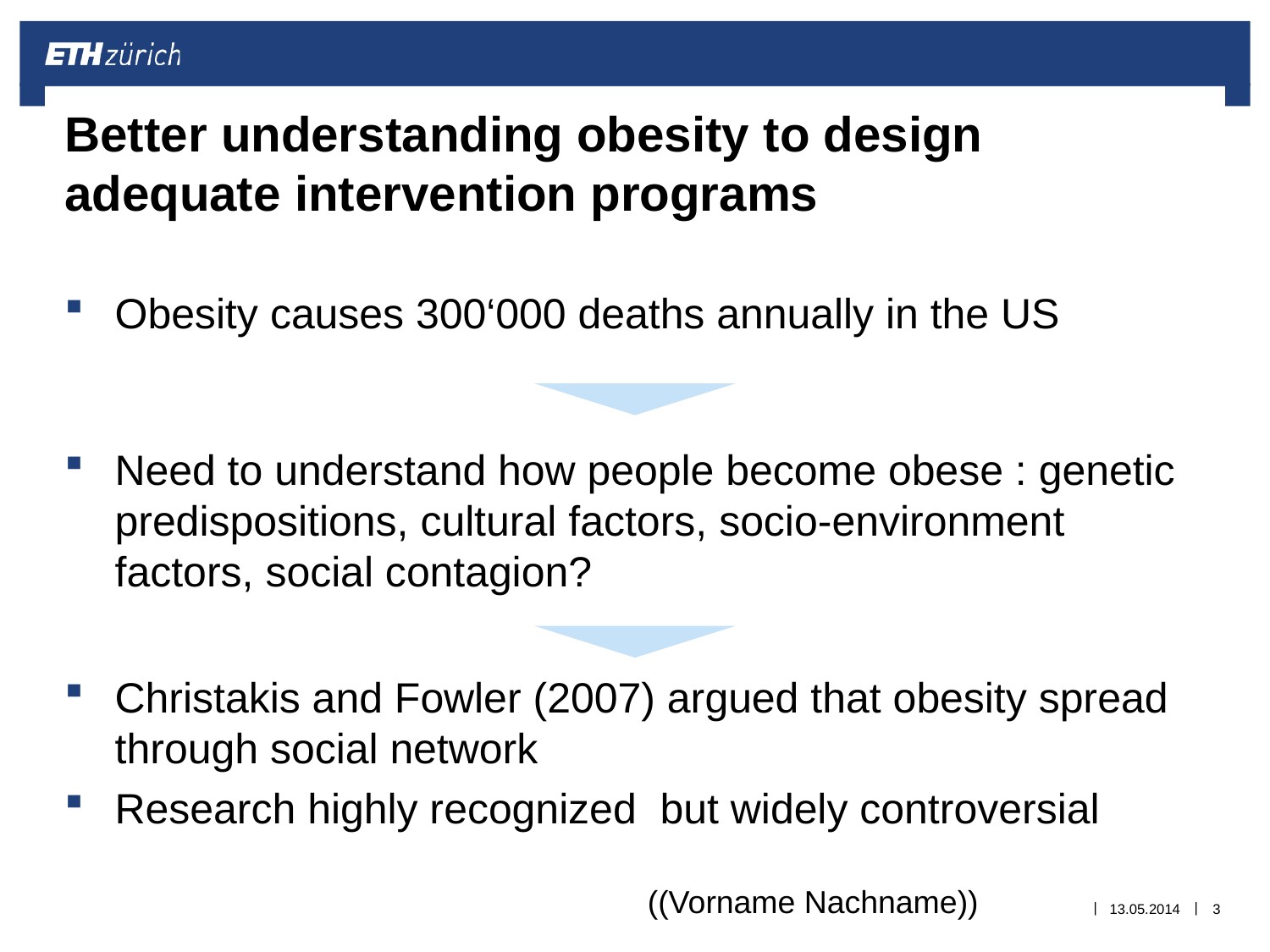

# Better understanding obesity to design adequate intervention programs
Obesity causes 300‘000 deaths annually in the US

Need to understand how people become obese : genetic predispositions, cultural factors, socio-environment factors, social contagion?

Christakis and Fowler (2007) argued that obesity spread through social network
Research highly recognized  but widely controversial
((Vorname Nachname))
13.05.2014
3